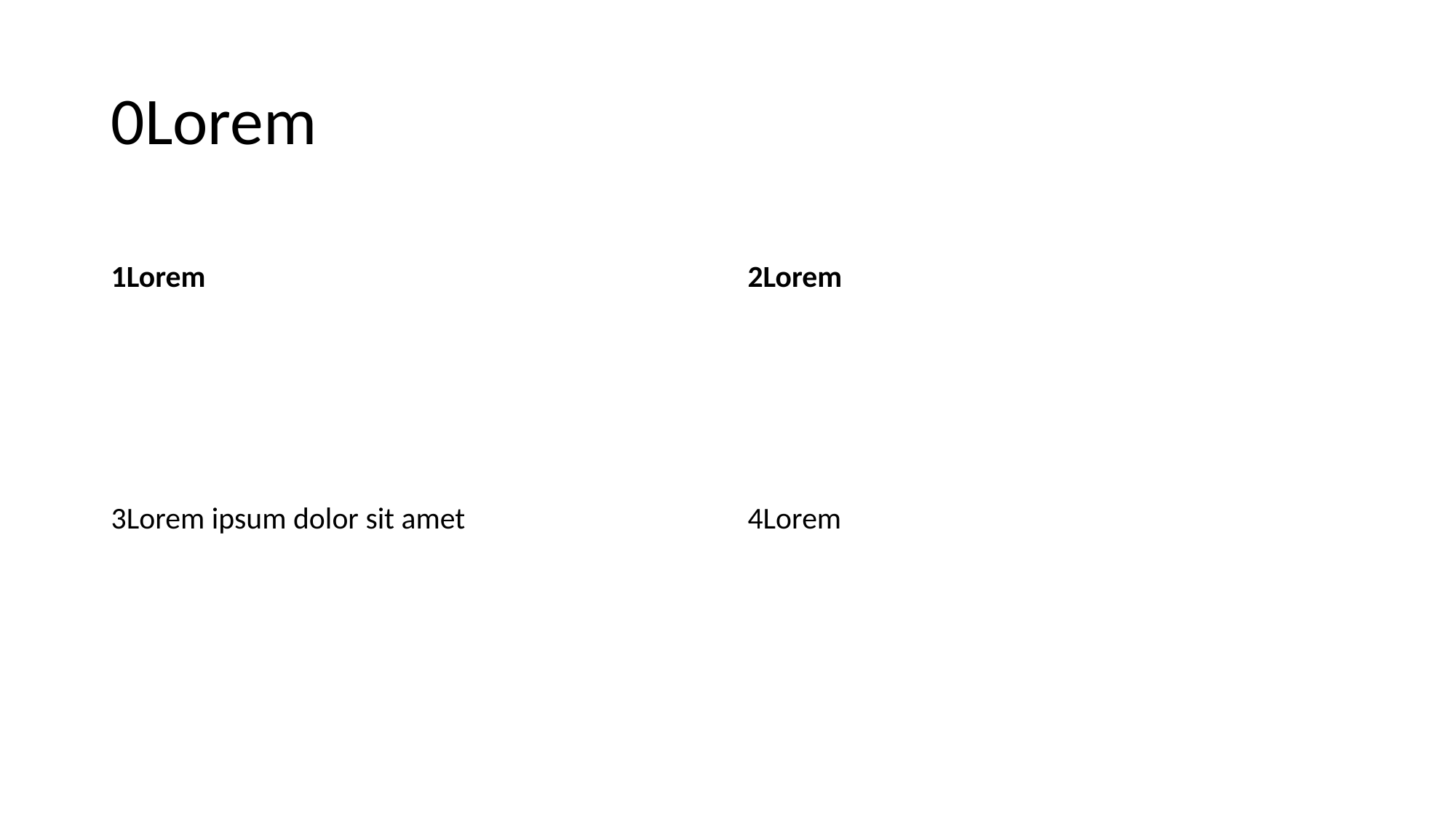

# 0Lorem
1Lorem
2Lorem
3Lorem ipsum dolor sit amet
4Lorem